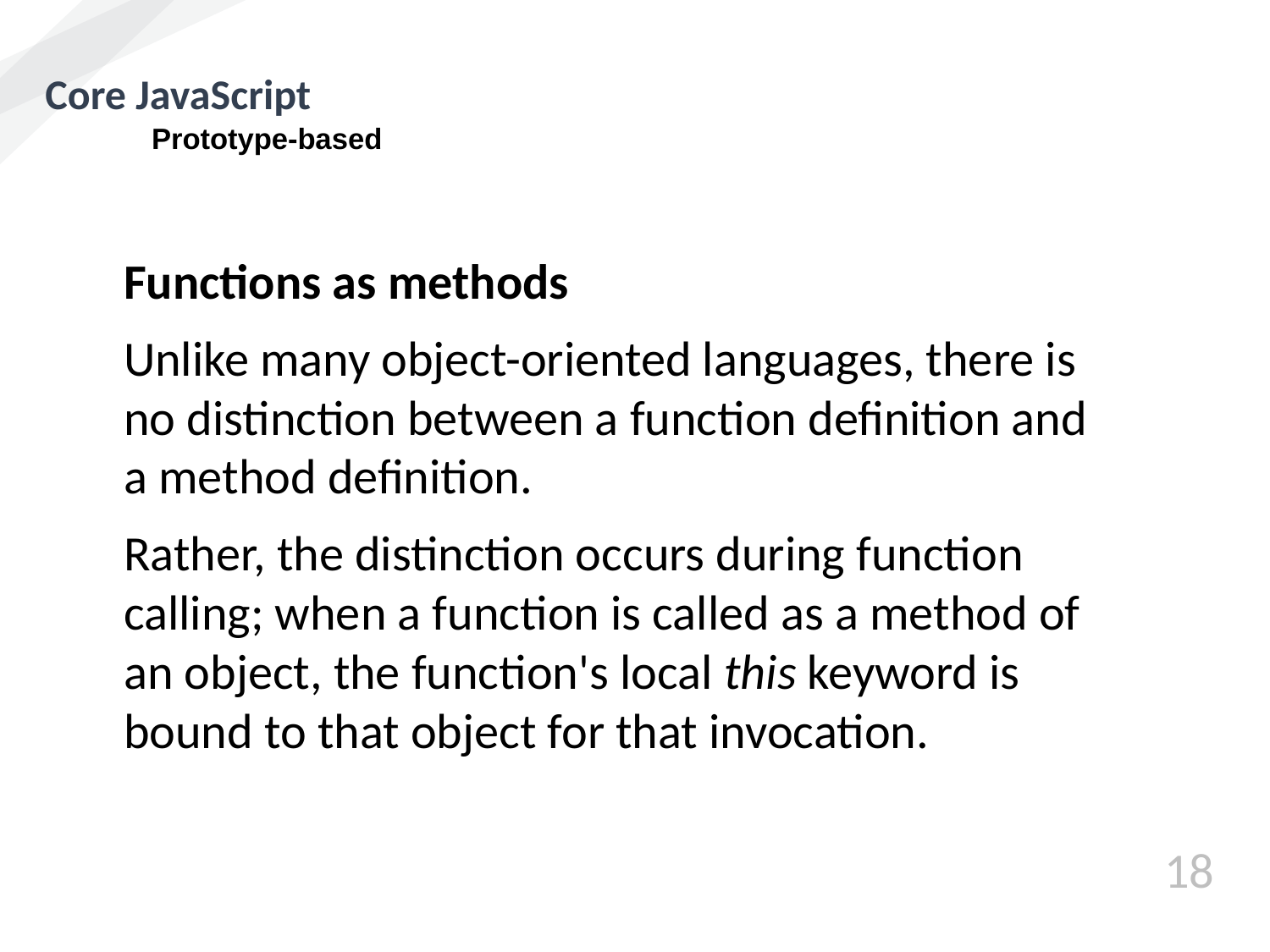

Core JavaScript
Prototype-based
Functions as methods
Unlike many object-oriented languages, there is no distinction between a function definition and a method definition.
Rather, the distinction occurs during function calling; when a function is called as a method of an object, the function's local this keyword is bound to that object for that invocation.
18